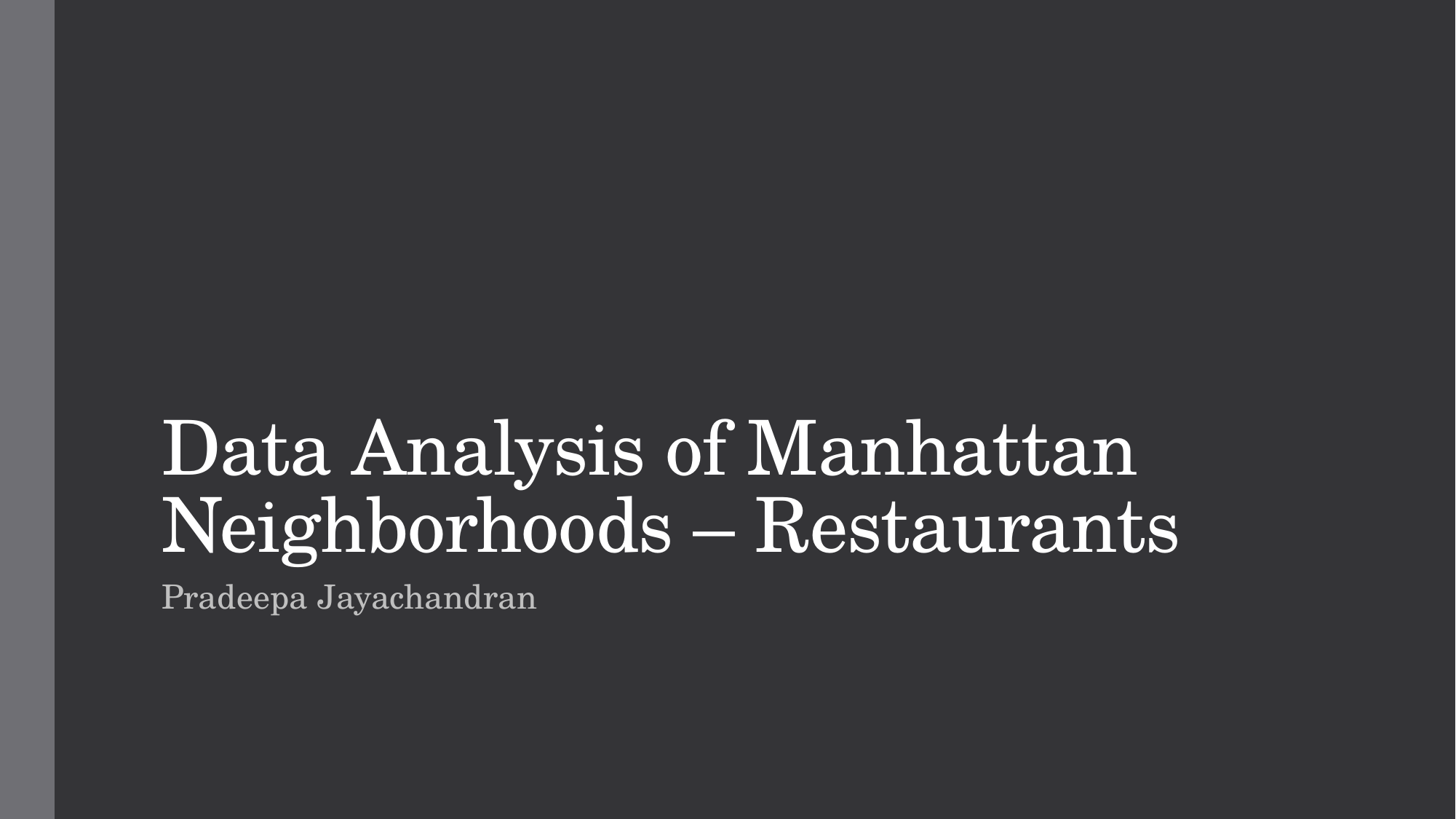

# Data Analysis of Manhattan Neighborhoods – Restaurants
Pradeepa Jayachandran